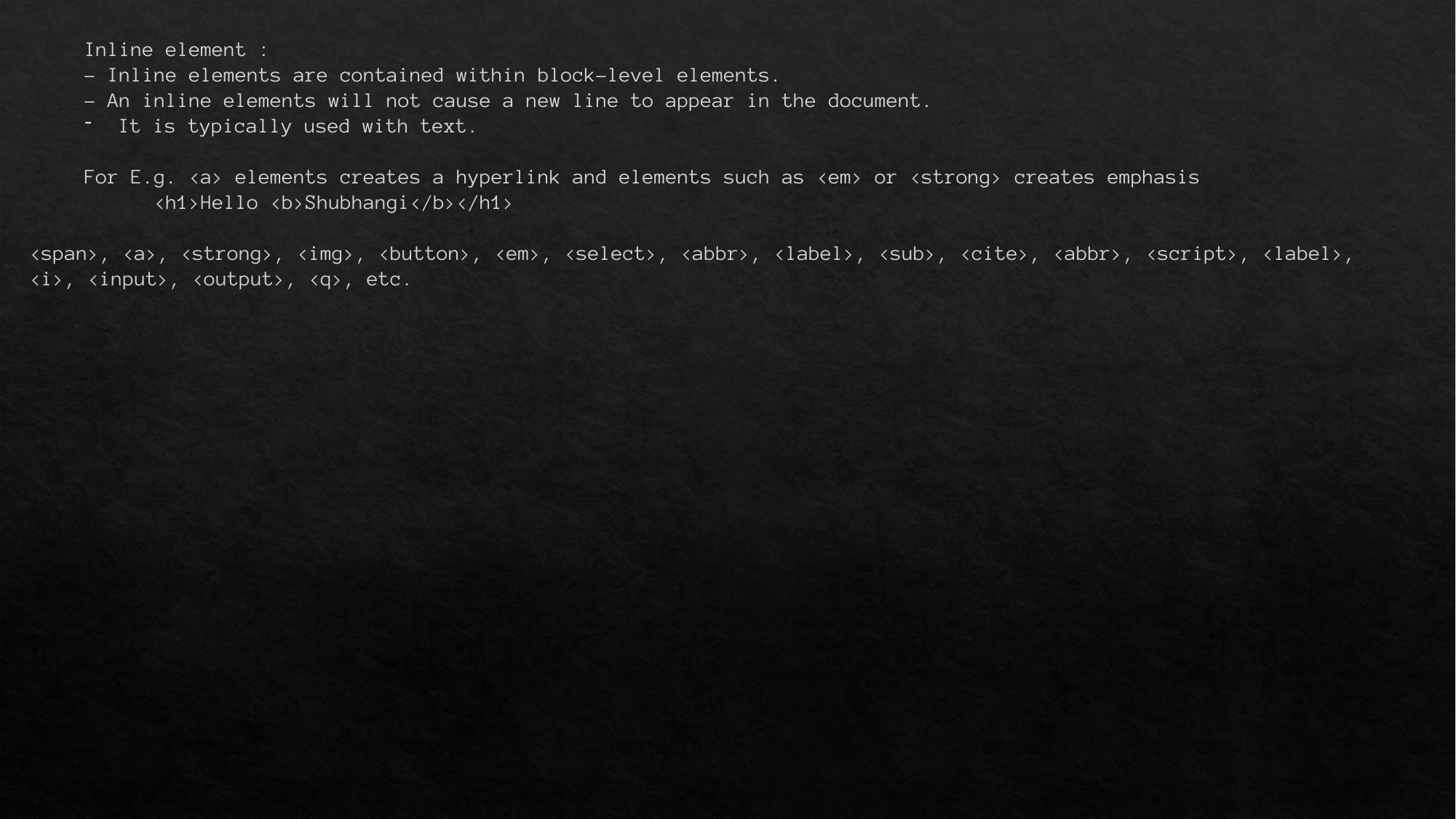

Inline element :
- Inline elements are contained within block-level elements.
- An inline elements will not cause a new line to appear in the document.
It is typically used with text.

For E.g. <a> elements creates a hyperlink and elements such as <em> or <strong> creates emphasis
      <h1>Hello <b>Shubhangi</b></h1>

<span>, <a>, <strong>, <img>, <button>, <em>, <select>, <abbr>, <label>, <sub>, <cite>, <abbr>, <script>, <label>, <i>, <input>, <output>, <q>, etc.